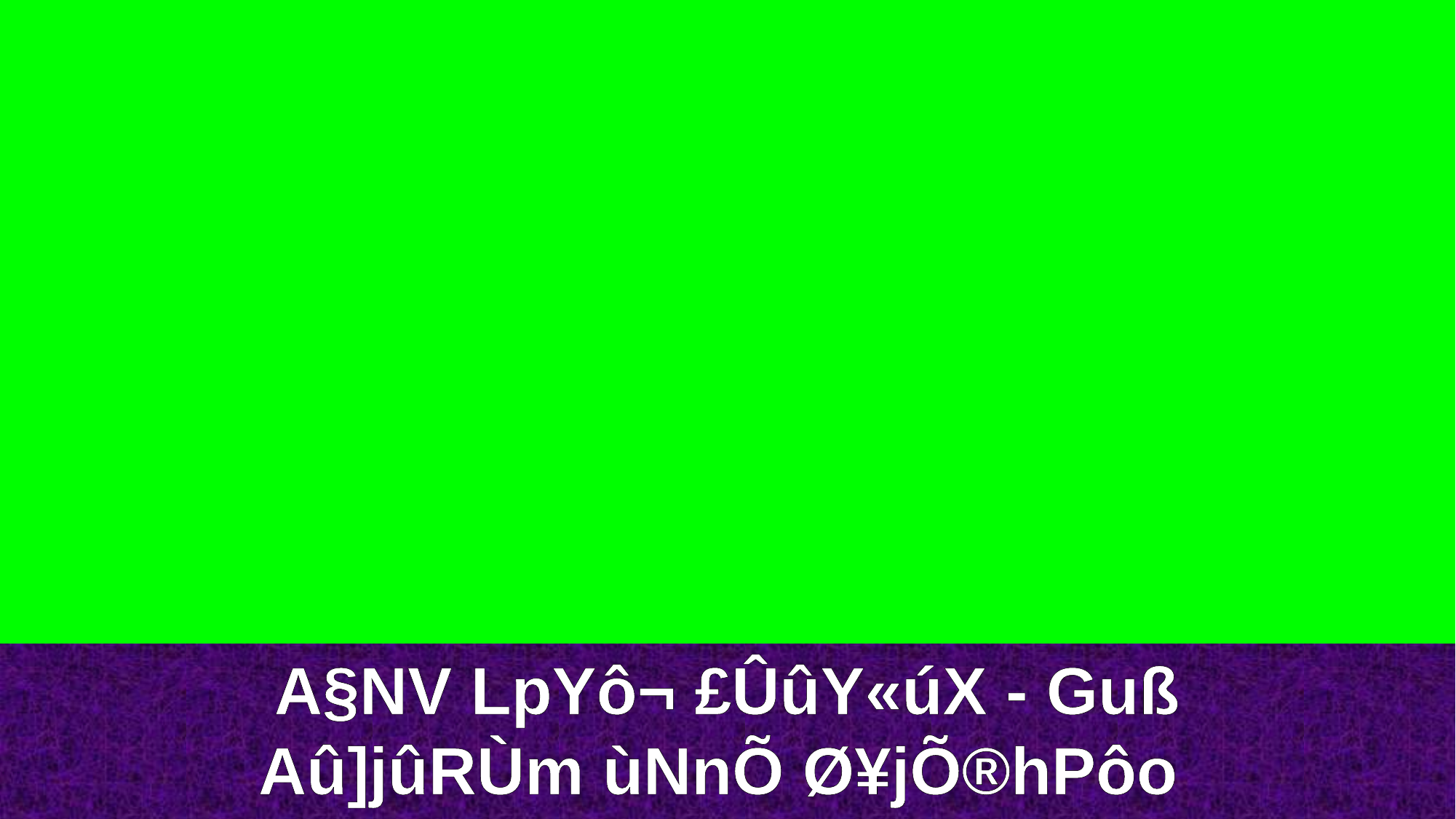

A§NV LpYô¬ £ÛûY«úX - Guß Aû]jûRÙm ùNnÕ Ø¥jÕ®hPôo